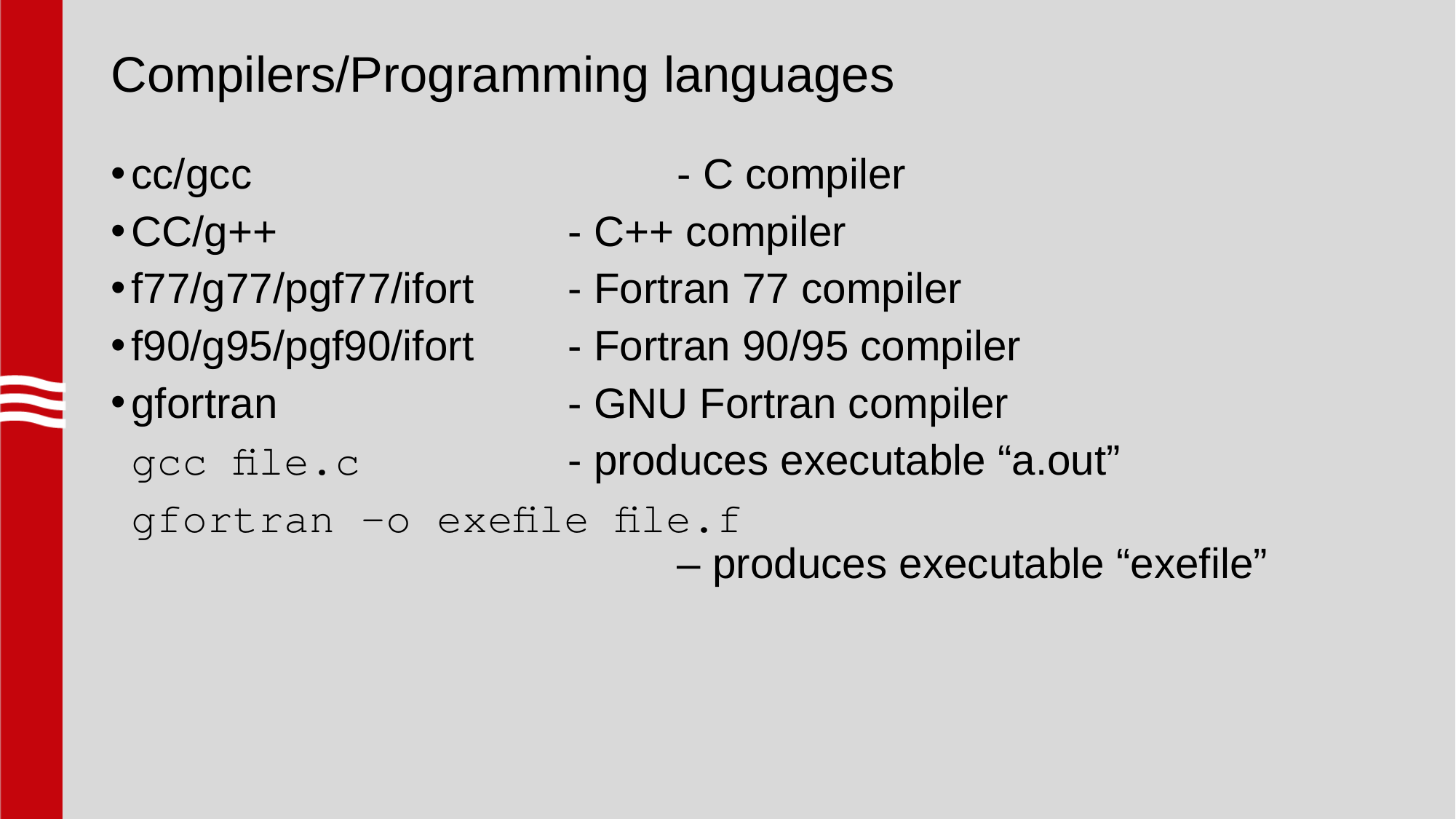

# Compilers/Programming languages
cc/gcc				- C compiler
CC/g++			- C++ compiler
f77/g77/pgf77/ifort	- Fortran 77 compiler
f90/g95/pgf90/ifort 	- Fortran 90/95 compiler
gfortran			- GNU Fortran compiler
	gcc file.c  		- produces executable “a.out”
	gfortran –o exefile file.f
					– produces executable “exefile”